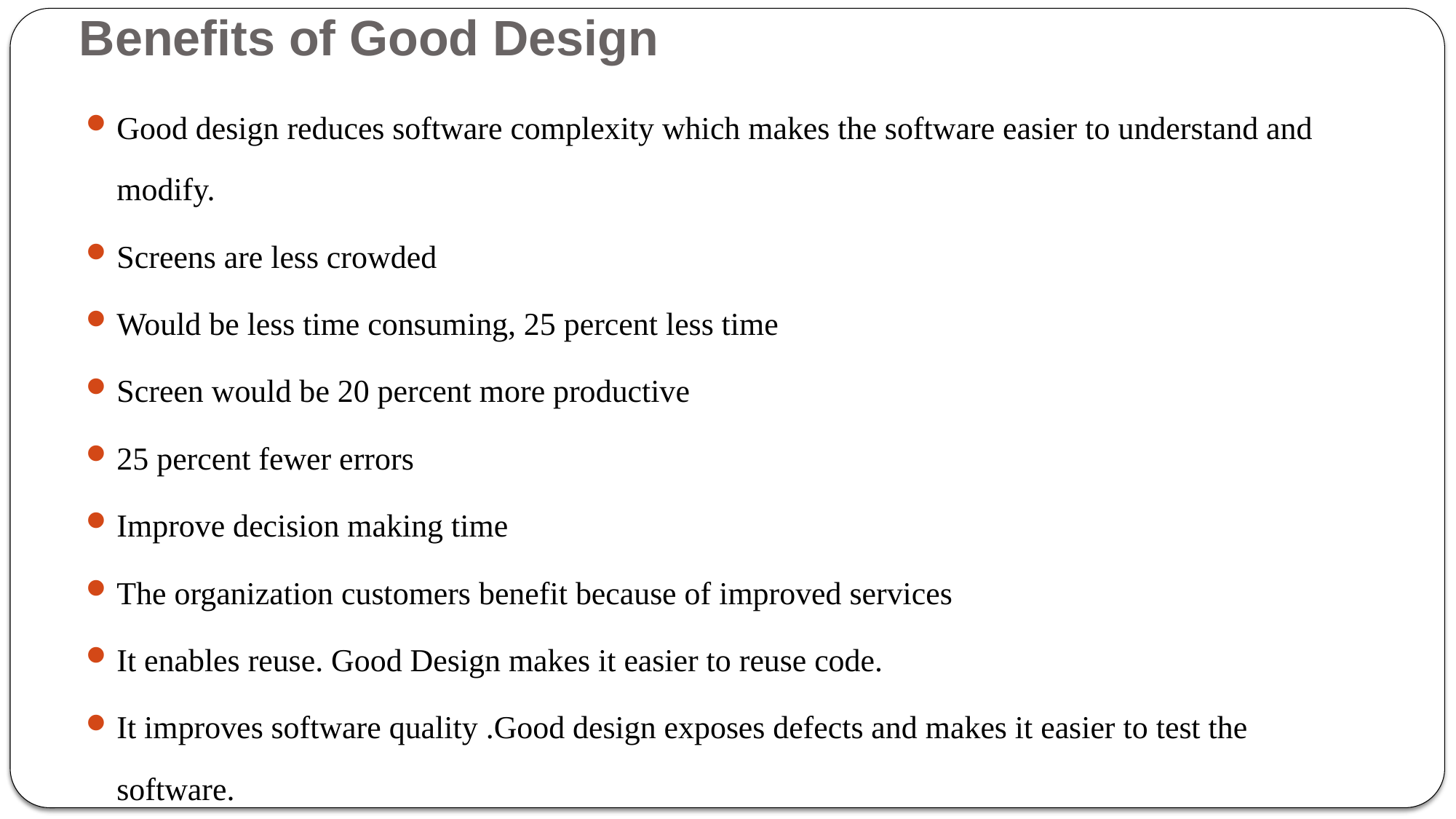

# Benefits of Good Design
Good design reduces software complexity which makes the software easier to understand and modify.
Screens are less crowded
Would be less time consuming, 25 percent less time
Screen would be 20 percent more productive
25 percent fewer errors
Improve decision making time
The organization customers benefit because of improved services
It enables reuse. Good Design makes it easier to reuse code.
It improves software quality .Good design exposes defects and makes it easier to test the software.